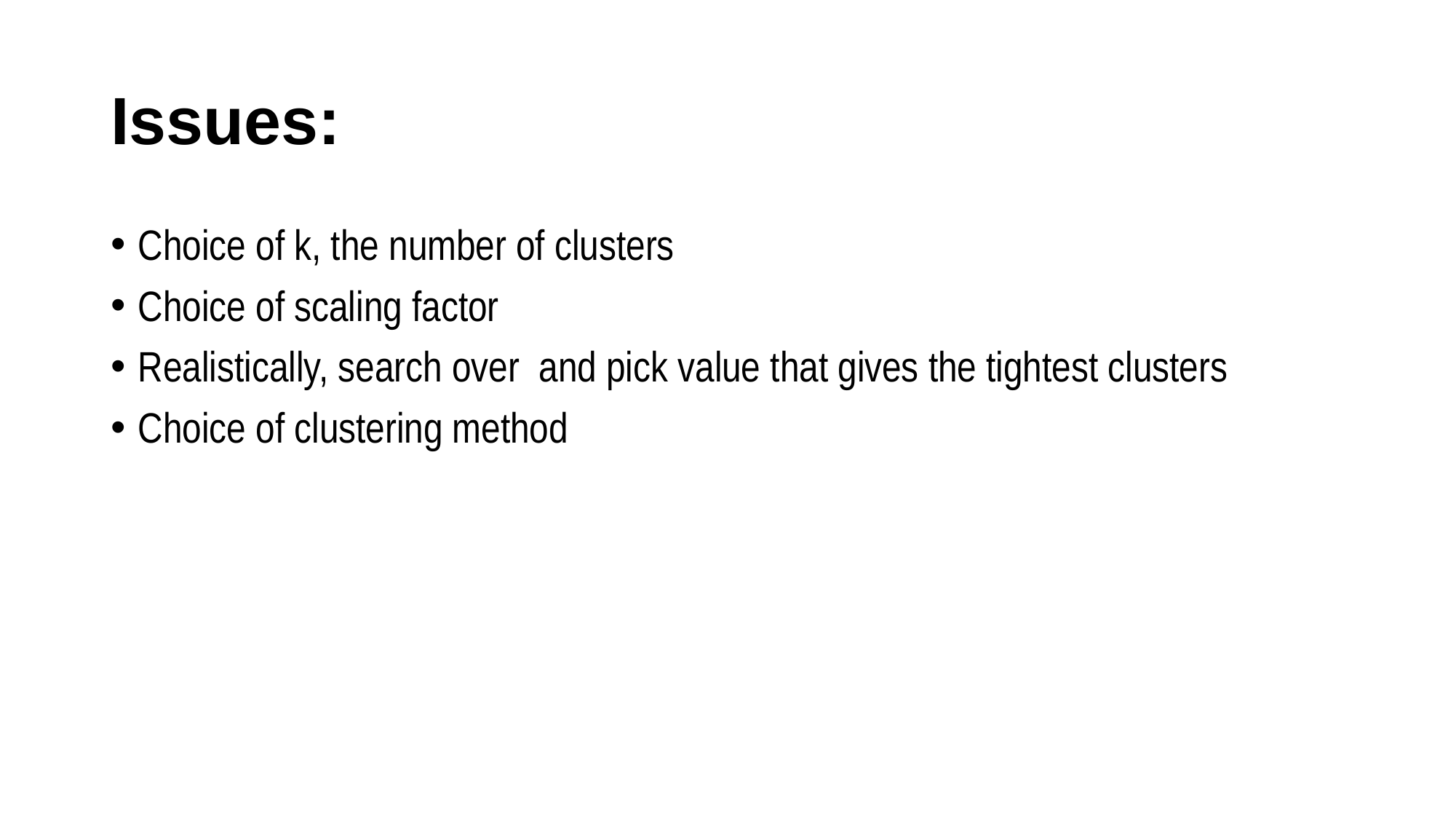

# Issues:
Choice of k, the number of clusters
Choice of scaling factor
Realistically, search over  and pick value that gives the tightest clusters
Choice of clustering method